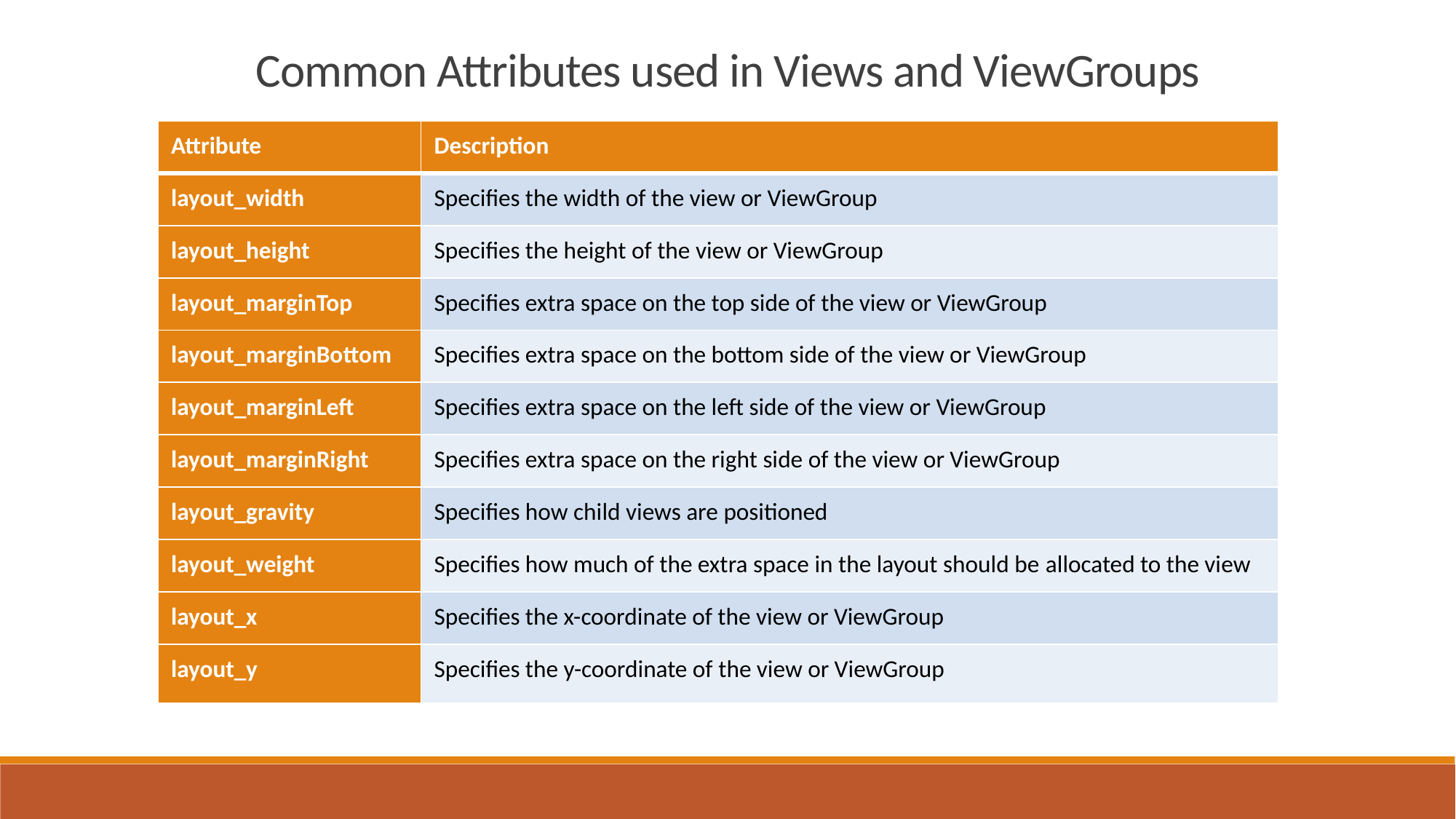

Common Attributes used in Views and ViewGroups
| Attribute | Description |
| --- | --- |
| layout\_width | Specifies the width of the view or ViewGroup |
| layout\_height | Specifies the height of the view or ViewGroup |
| layout\_marginTop | Specifies extra space on the top side of the view or ViewGroup |
| layout\_marginBottom | Specifies extra space on the bottom side of the view or ViewGroup |
| layout\_marginLeft | Specifies extra space on the left side of the view or ViewGroup |
| layout\_marginRight | Specifies extra space on the right side of the view or ViewGroup |
| layout\_gravity | Specifies how child views are positioned |
| layout\_weight | Specifies how much of the extra space in the layout should be ­allocated to the view |
| layout\_x | Specifies the x-coordinate of the view or ViewGroup |
| layout\_y | Specifies the y-coordinate of the view or ViewGroup |